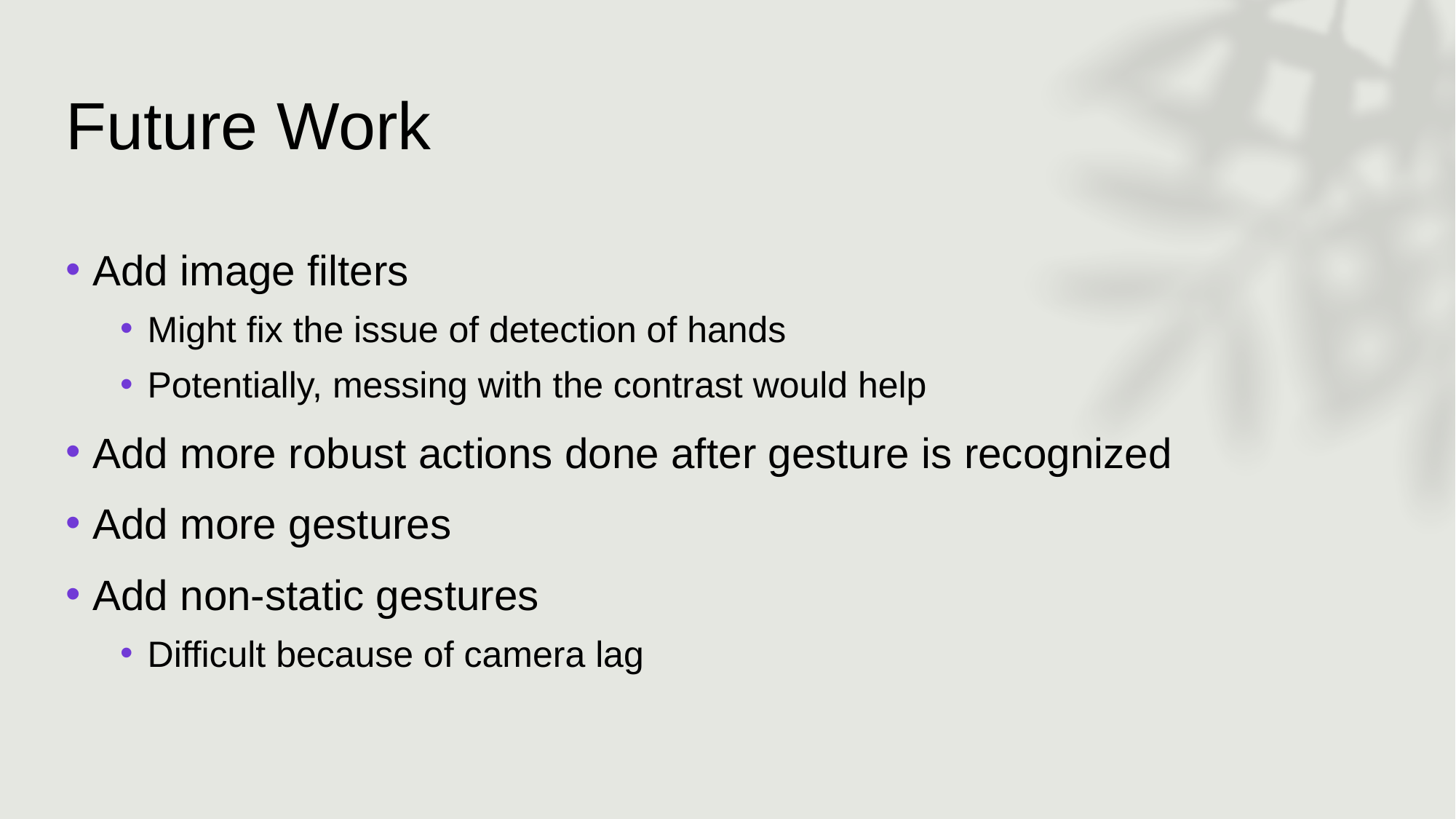

# Future Work
Add image filters
Might fix the issue of detection of hands
Potentially, messing with the contrast would help
Add more robust actions done after gesture is recognized
Add more gestures
Add non-static gestures
Difficult because of camera lag